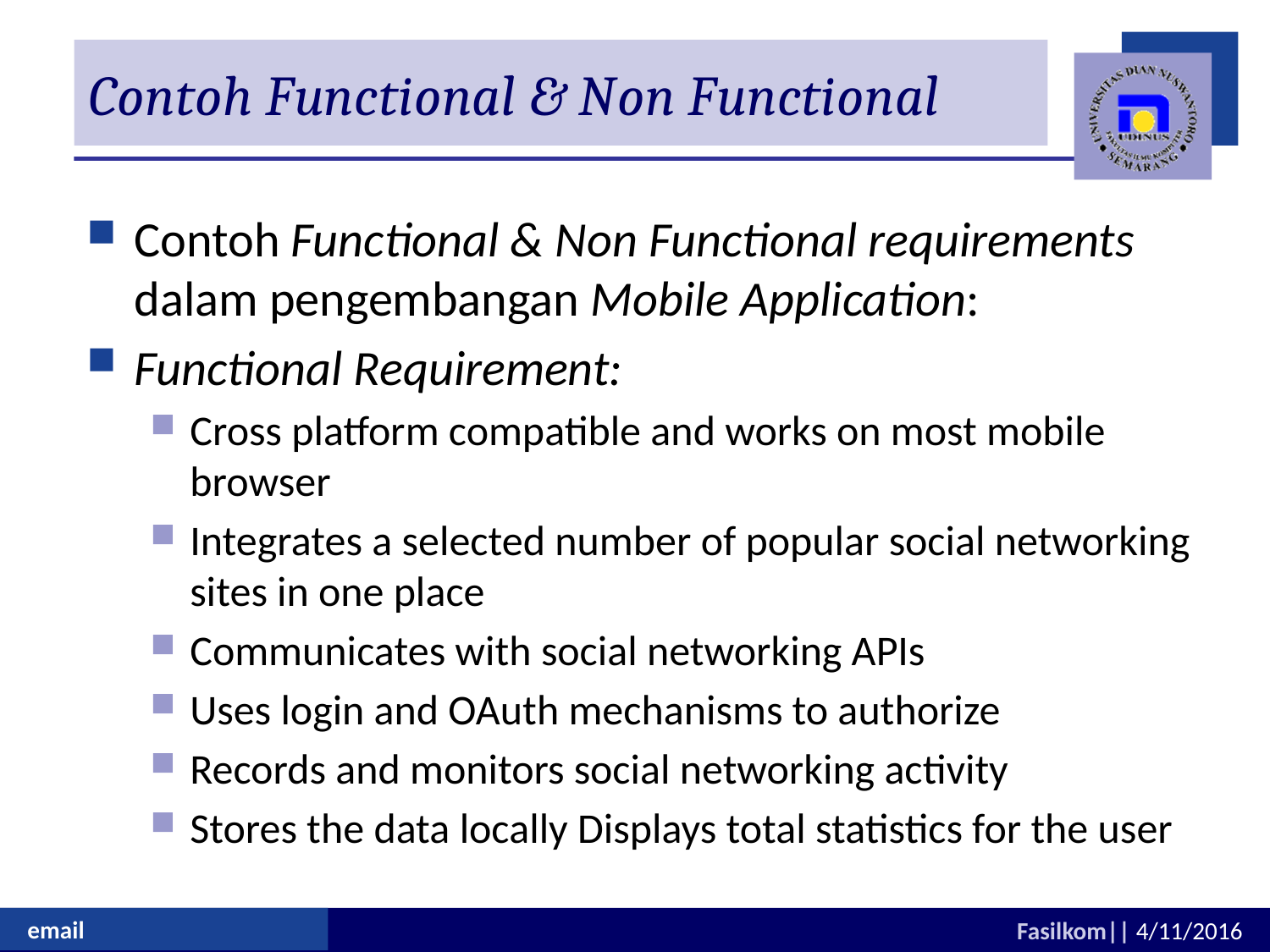

# Contoh Functional & Non Functional
Contoh Functional & Non Functional requirements dalam pengembangan Mobile Application:
Functional Requirement:
Cross platform compatible and works on most mobile browser
Integrates a selected number of popular social networking sites in one place
Communicates with social networking APIs
Uses login and OAuth mechanisms to authorize
Records and monitors social networking activity
Stores the data locally Displays total statistics for the user